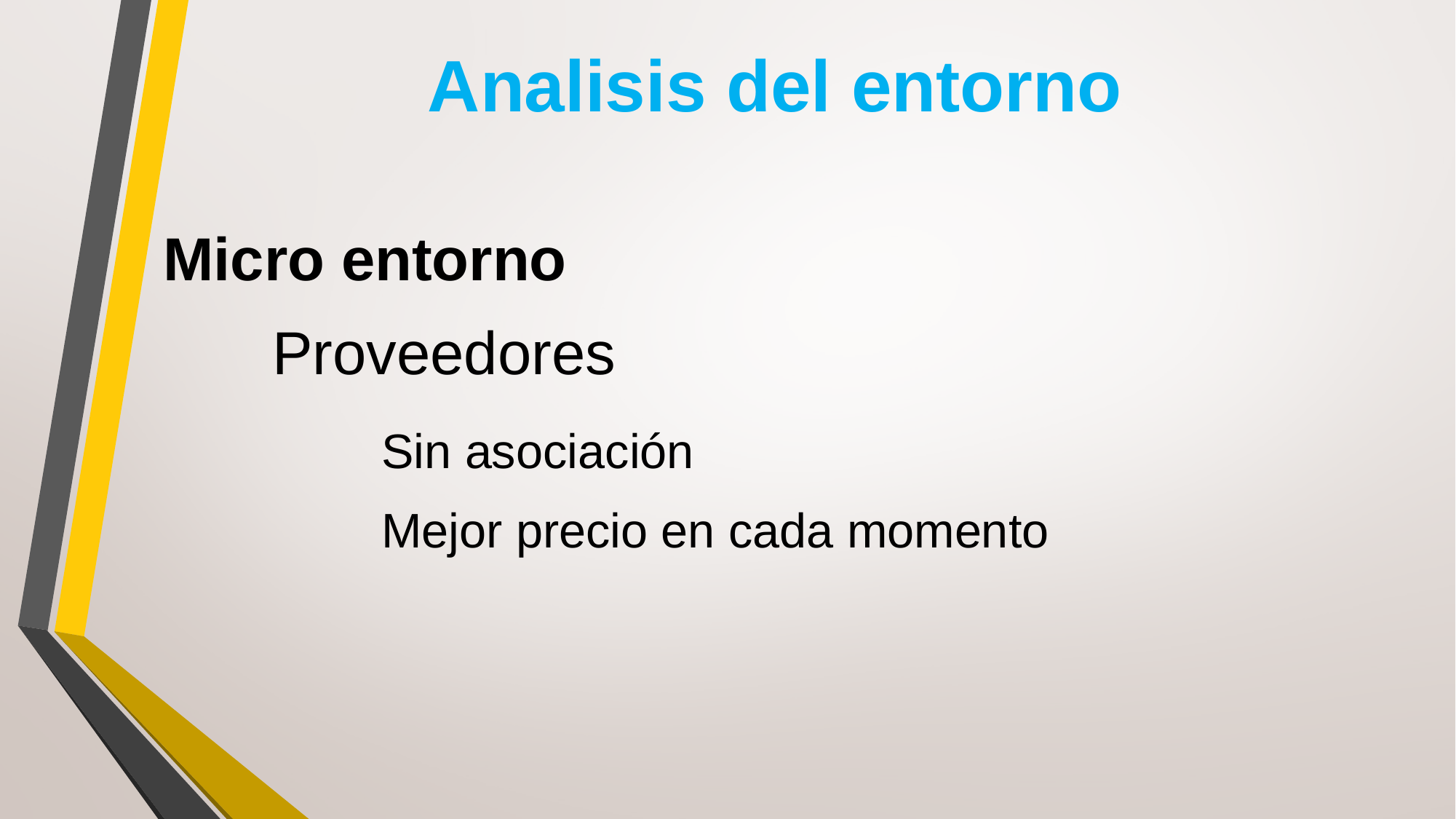

# Analisis del entorno
Micro entorno
	Proveedores
		Sin asociación
		Mejor precio en cada momento